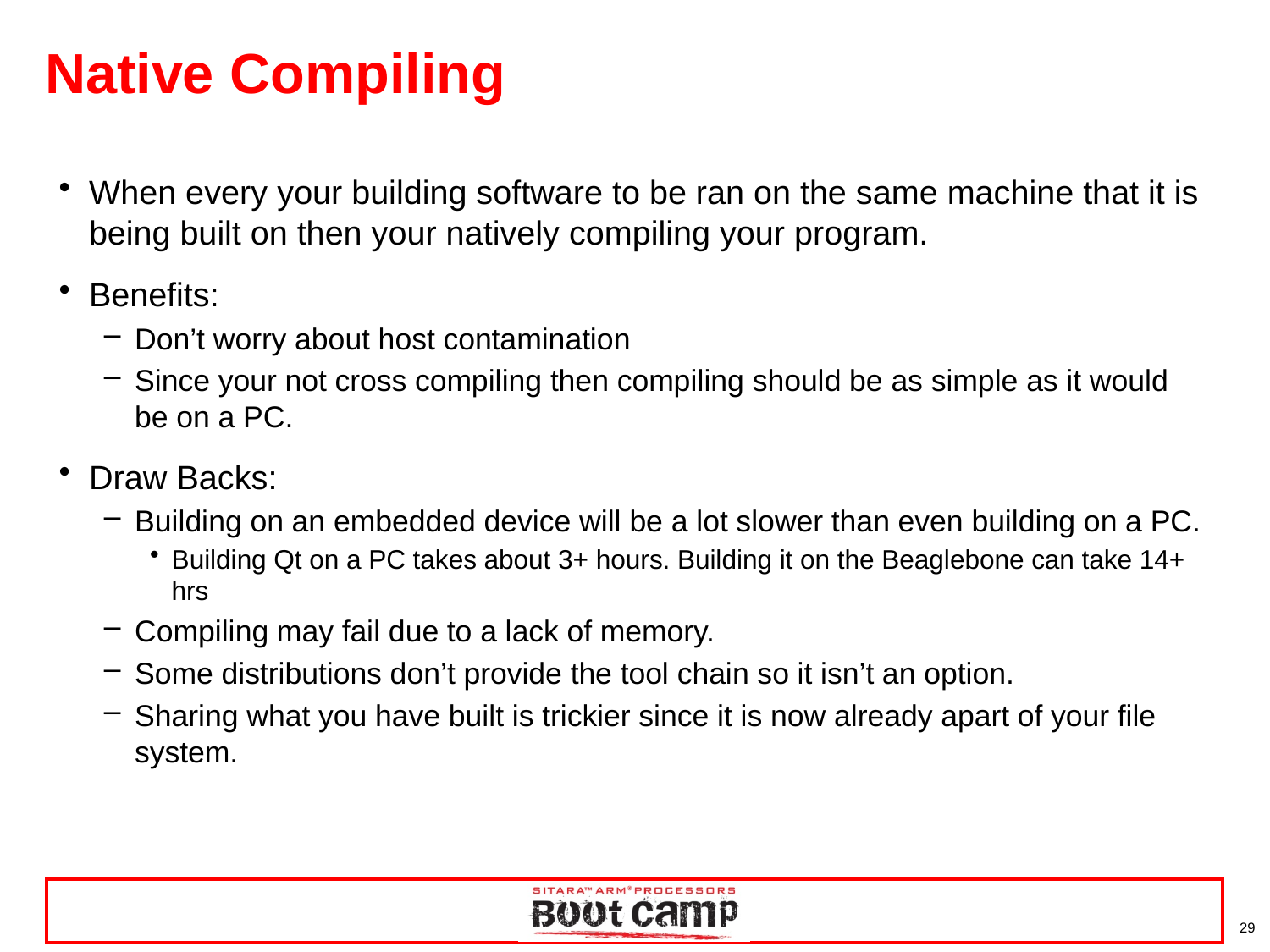

# Native Compiling
When every your building software to be ran on the same machine that it is being built on then your natively compiling your program.
Benefits:
Don’t worry about host contamination
Since your not cross compiling then compiling should be as simple as it would be on a PC.
Draw Backs:
Building on an embedded device will be a lot slower than even building on a PC.
Building Qt on a PC takes about 3+ hours. Building it on the Beaglebone can take 14+ hrs
Compiling may fail due to a lack of memory.
Some distributions don’t provide the tool chain so it isn’t an option.
Sharing what you have built is trickier since it is now already apart of your file system.